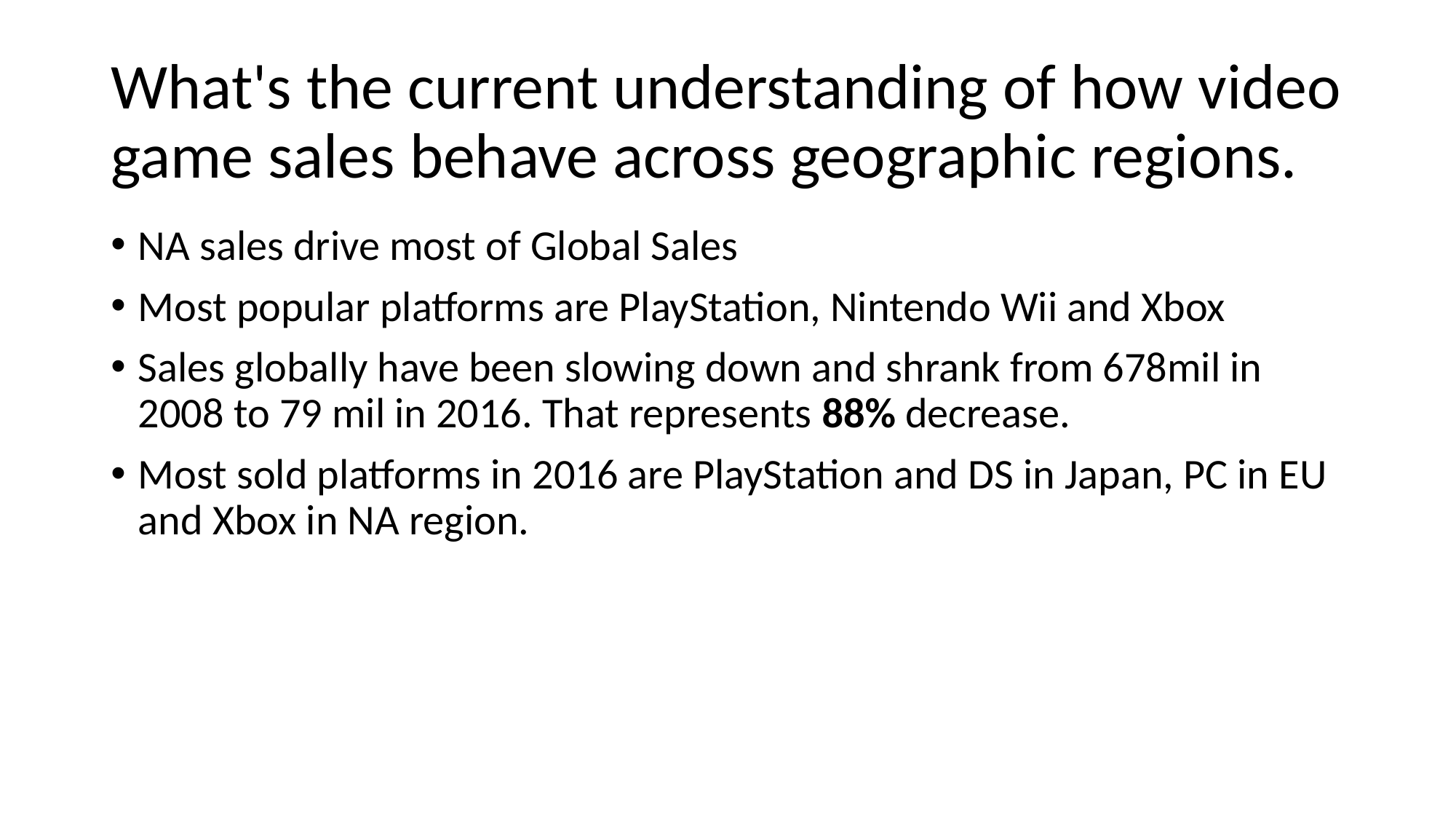

# What's the current understanding of how video game sales behave across geographic regions.
NA sales drive most of Global Sales
Most popular platforms are PlayStation, Nintendo Wii and Xbox
Sales globally have been slowing down and shrank from 678mil in 2008 to 79 mil in 2016. That represents 88% decrease.
Most sold platforms in 2016 are PlayStation and DS in Japan, PC in EU and Xbox in NA region.